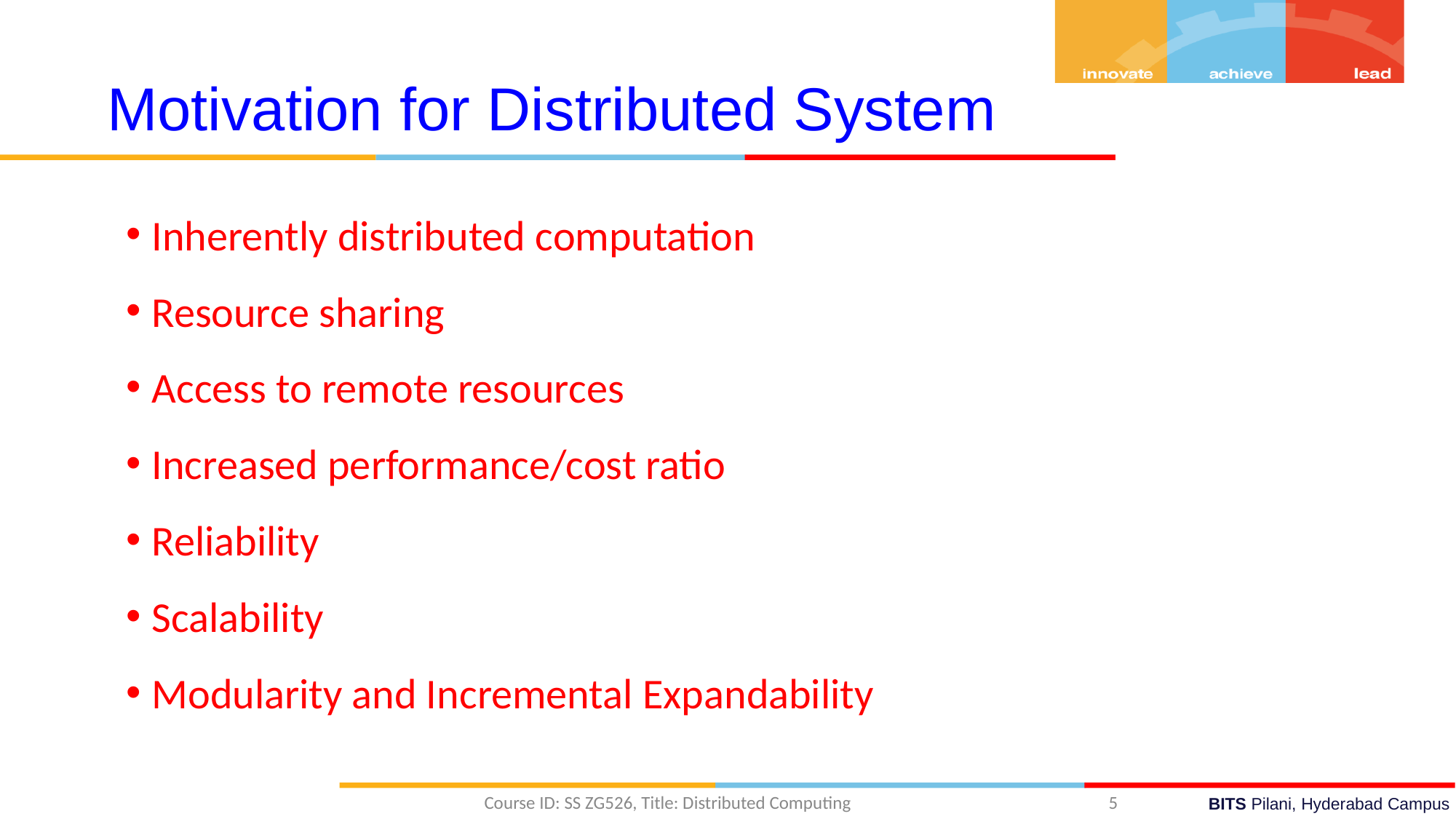

Motivation for Distributed System
Inherently distributed computation
Resource sharing
Access to remote resources
Increased performance/cost ratio
Reliability
Scalability
Modularity and Incremental Expandability

Course ID: SS ZG526, Title: Distributed Computing
5